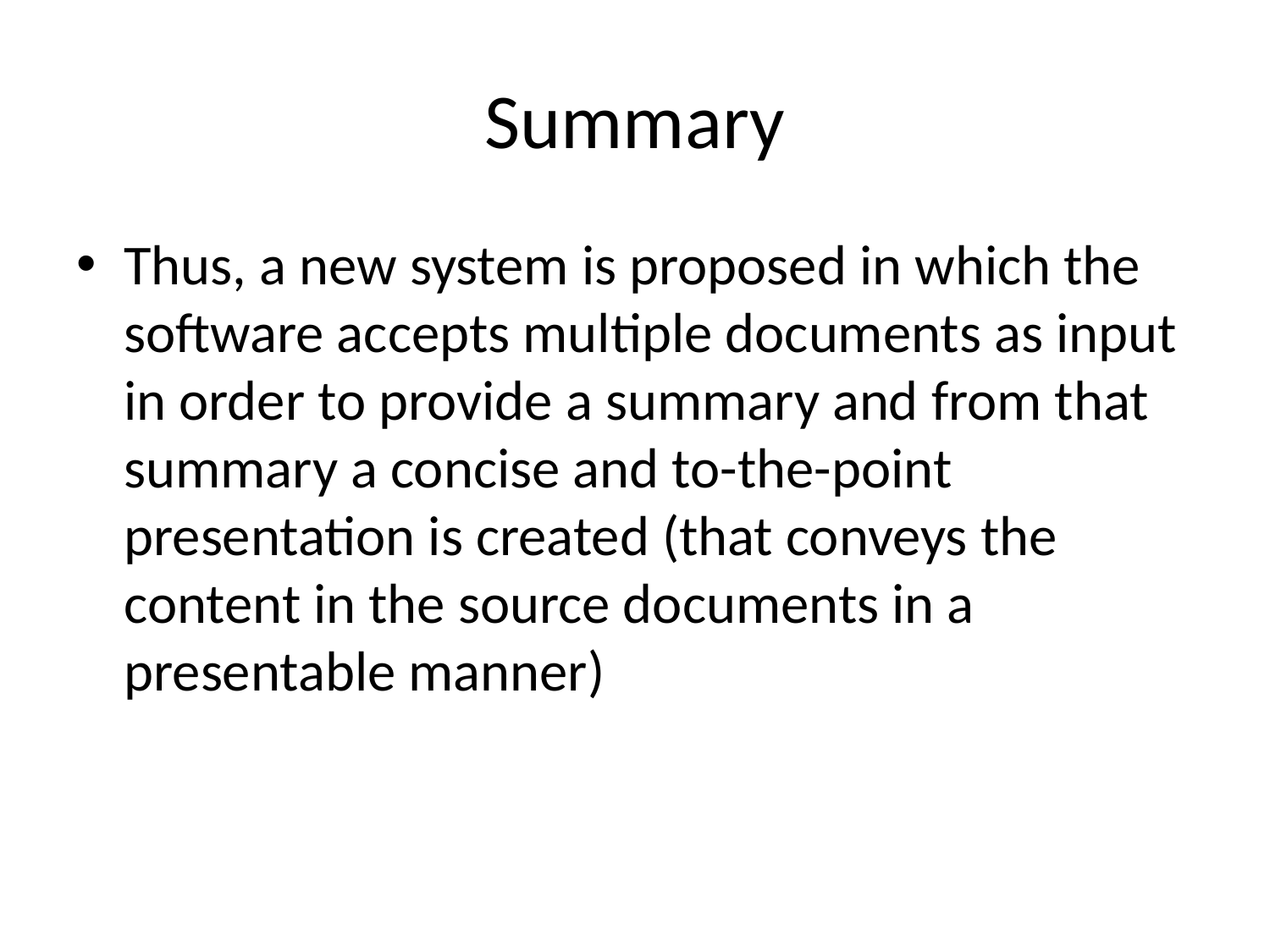

# Summary
Thus, a new system is proposed in which the software accepts multiple documents as input in order to provide a summary and from that summary a concise and to-the-point presentation is created (that conveys the content in the source documents in a presentable manner)